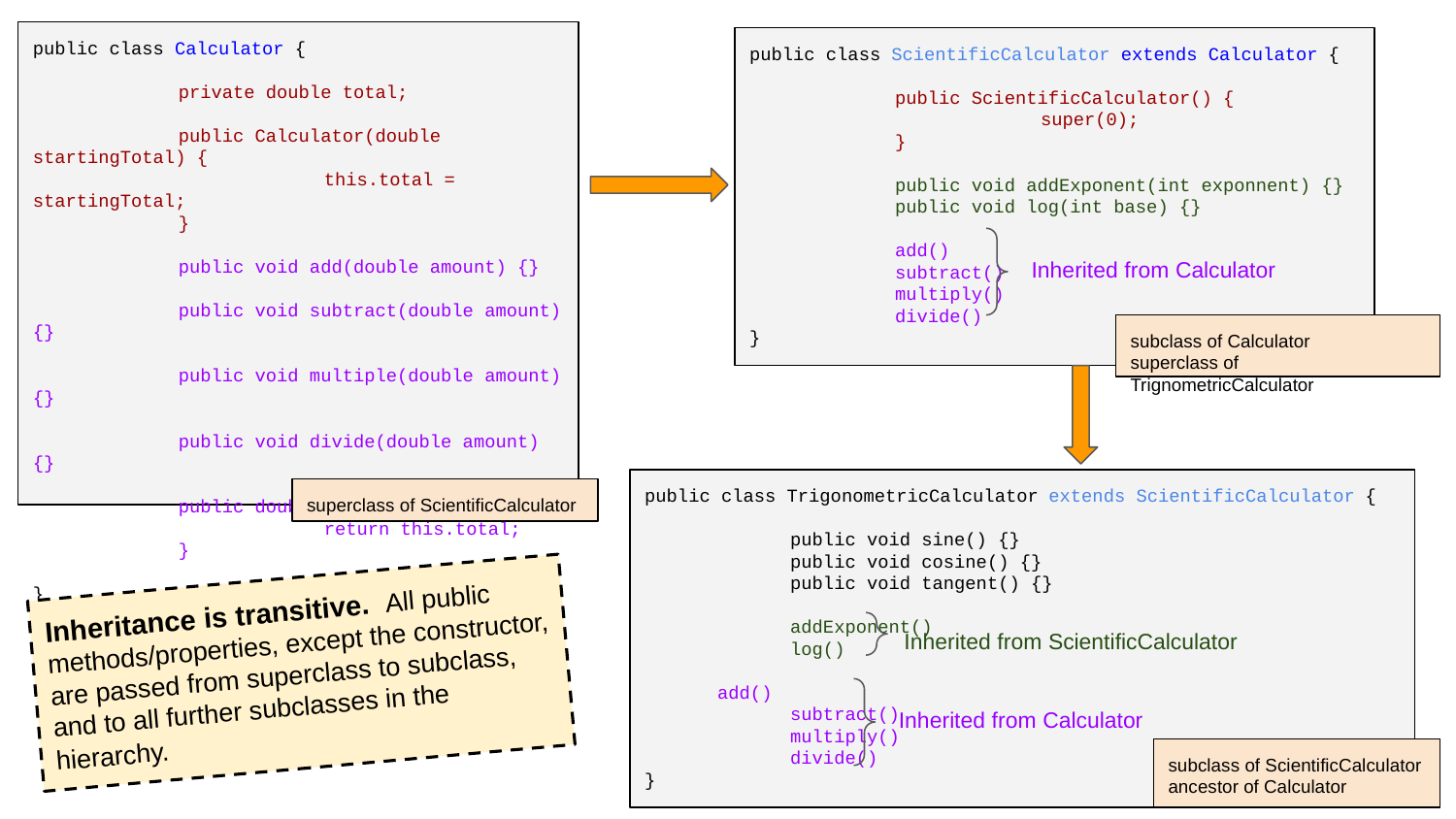

public class Calculator {

	private double total;

	public Calculator(double startingTotal) {
		this.total = startingTotal;
	}

	public void add(double amount) {}

	public void subtract(double amount) {}

	public void multiple(double amount) {}

	public void divide(double amount) {}

	public double getTotal() {
		return this.total;
	}

}
public class ScientificCalculator extends Calculator {

	public ScientificCalculator() {
		super(0);
	}

	public void addExponent(int exponnent) {}
	public void log(int base) {}

	add()
	subtract()
	multiply()
	divide()
}

Inherited from Calculator
subclass of Calculator
superclass of TrignometricCalculator

public class TrigonometricCalculator extends ScientificCalculator {

	public void sine() {}
	public void cosine() {}
	public void tangent() {}

	addExponent()
	log()

add()
	subtract()
	multiply()
	divide()
}

superclass of ScientificCalculator
Inheritance is transitive.  All public methods/properties, except the constructor, are passed from superclass to subclass, and to all further subclasses in the hierarchy.

Inherited from ScientificCalculator

Inherited from Calculator
subclass of ScientificCalculator
ancestor of Calculator